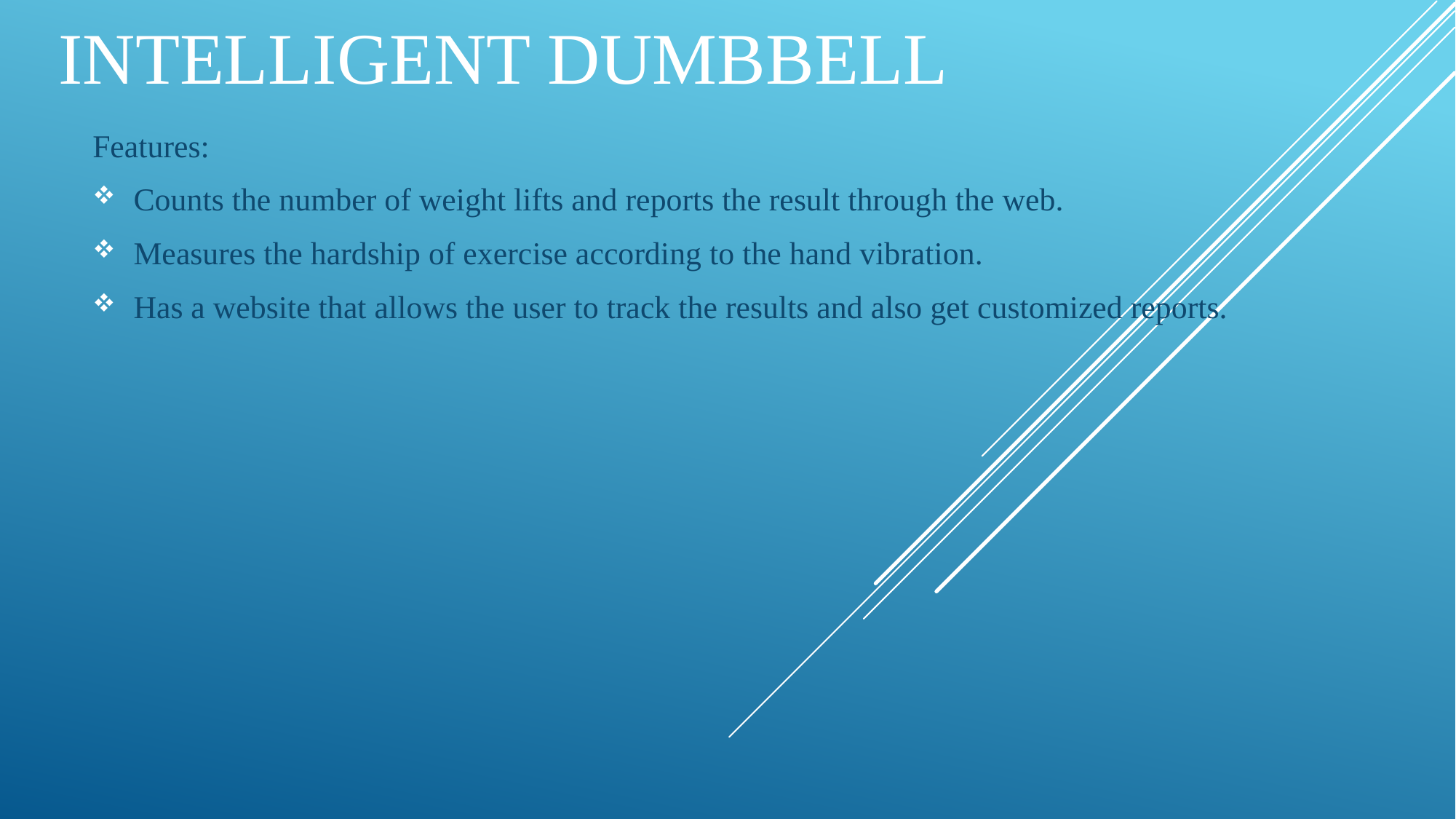

# Intelligent DUMBBELL
Features:
Counts the number of weight lifts and reports the result through the web.
Measures the hardship of exercise according to the hand vibration.
Has a website that allows the user to track the results and also get customized reports.